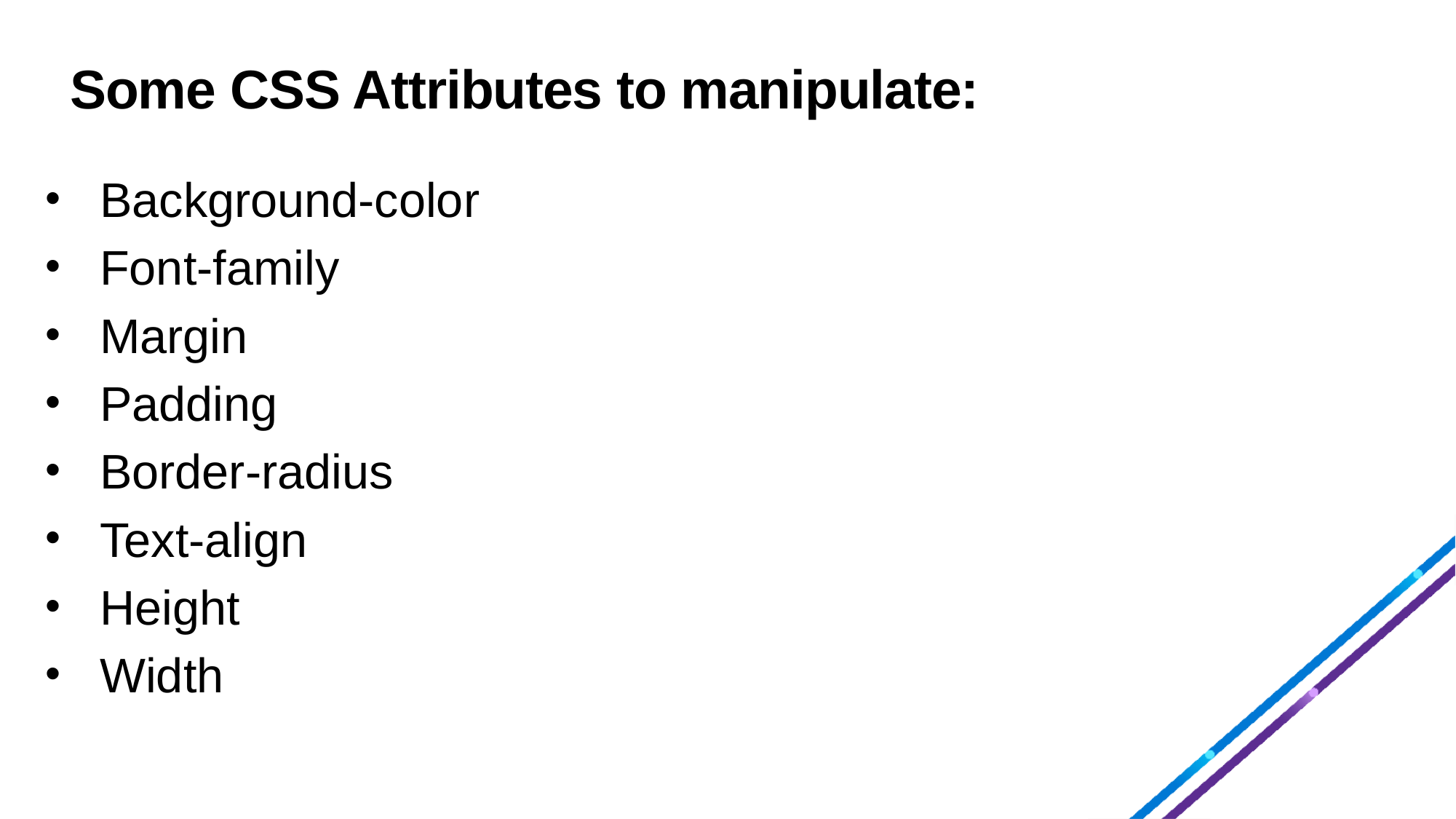

# Some CSS Attributes to manipulate:
Background-color
Font-family
Margin
Padding
Border-radius
Text-align
Height
Width